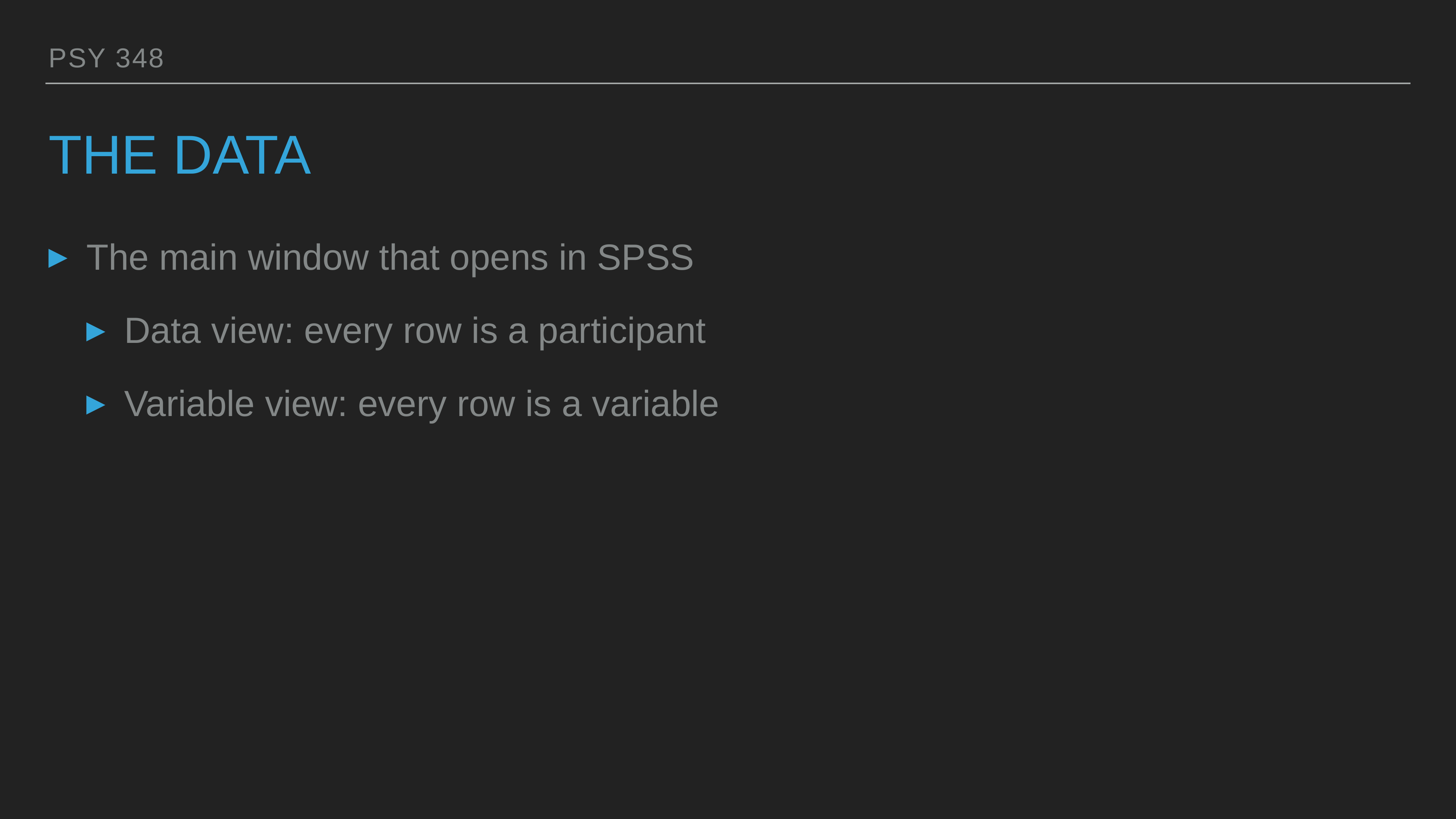

PSY 348
# The Data
The main window that opens in SPSS
Data view: every row is a participant
Variable view: every row is a variable